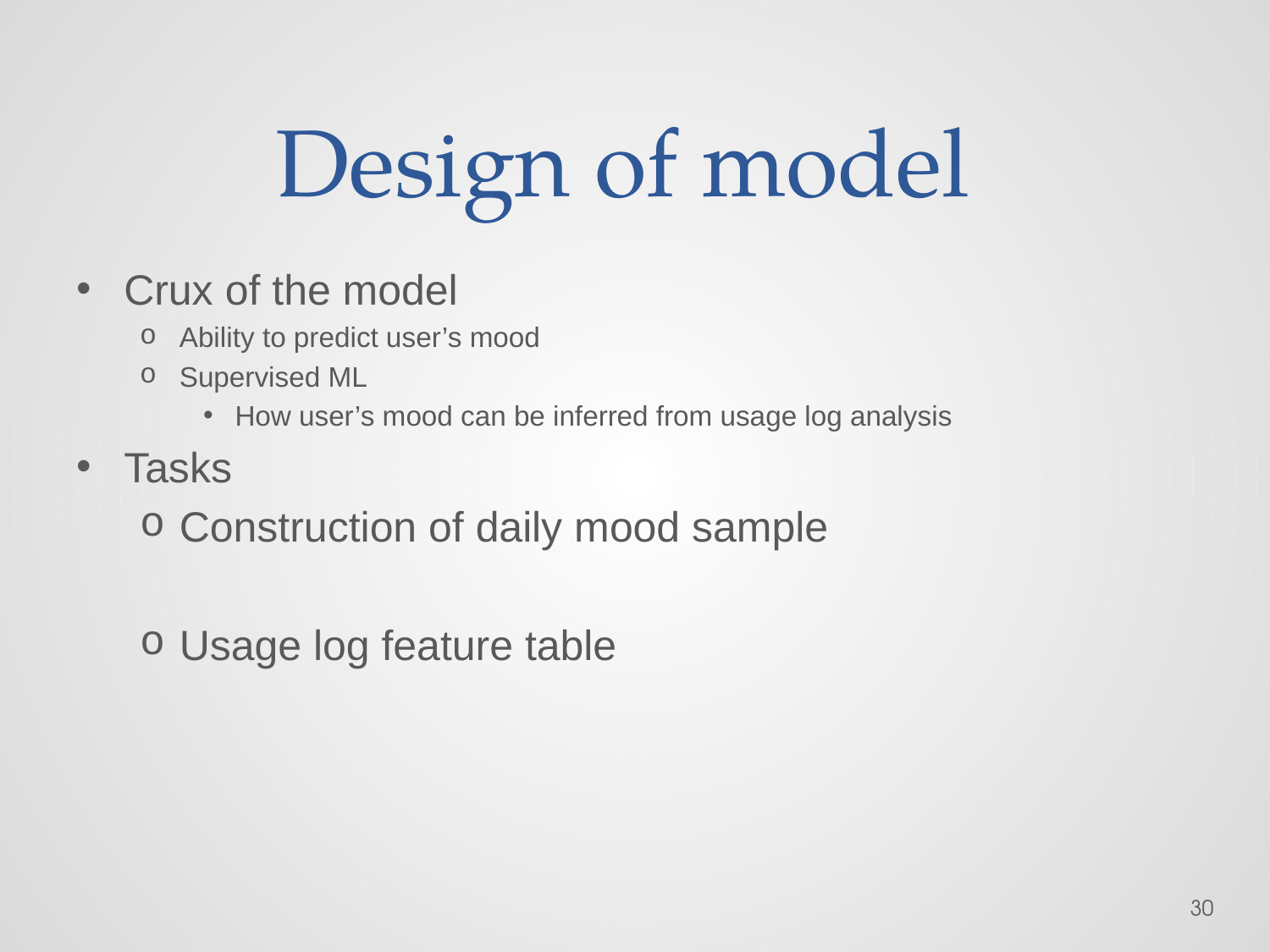

# Design of model
Crux of the model
Ability to predict user’s mood
Supervised ML
How user’s mood can be inferred from usage log analysis
Tasks
Construction of daily mood sample

Usage log feature table

30